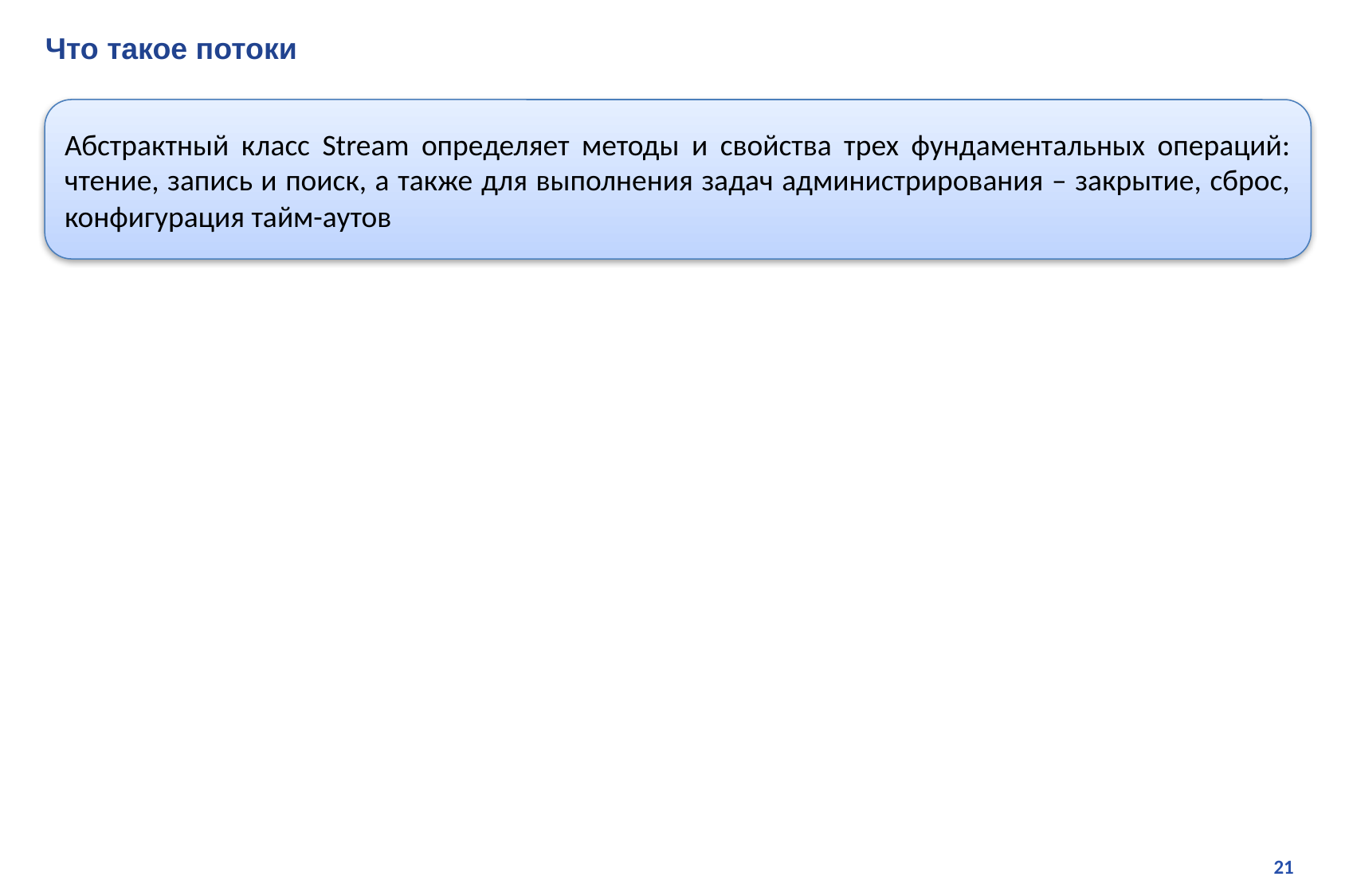

# Что такое потоки
Абстрактный класс Stream определяет методы и свойства трех фундаментальных операций: чтение, запись и поиск, а также для выполнения задач администрирования – закрытие, сброс, конфигурация тайм-аутов